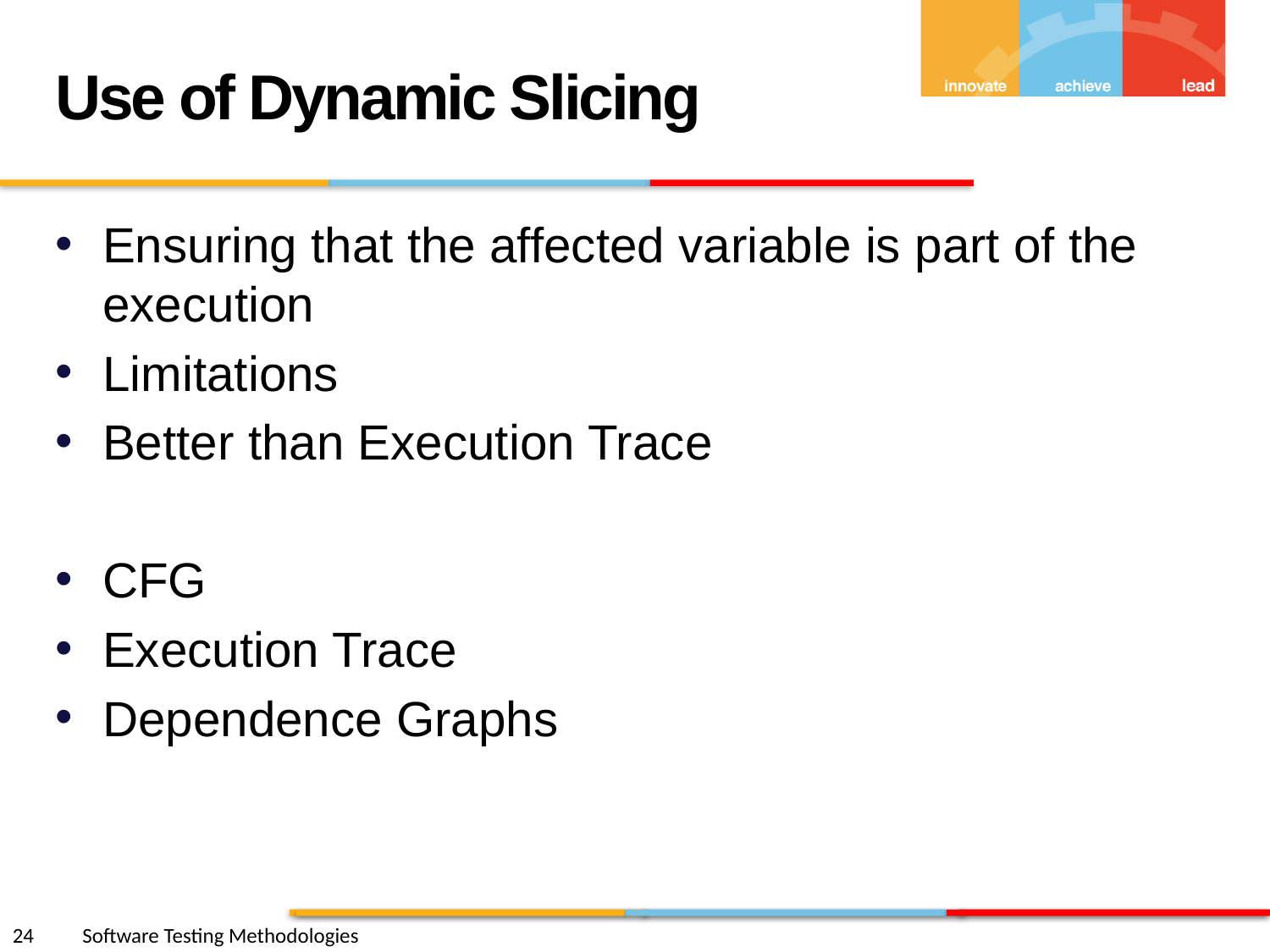

Use of Dynamic Slicing
Ensuring that the affected variable is part of the execution
Limitations
Better than Execution Trace

CFG
Execution Trace
Dependence Graphs